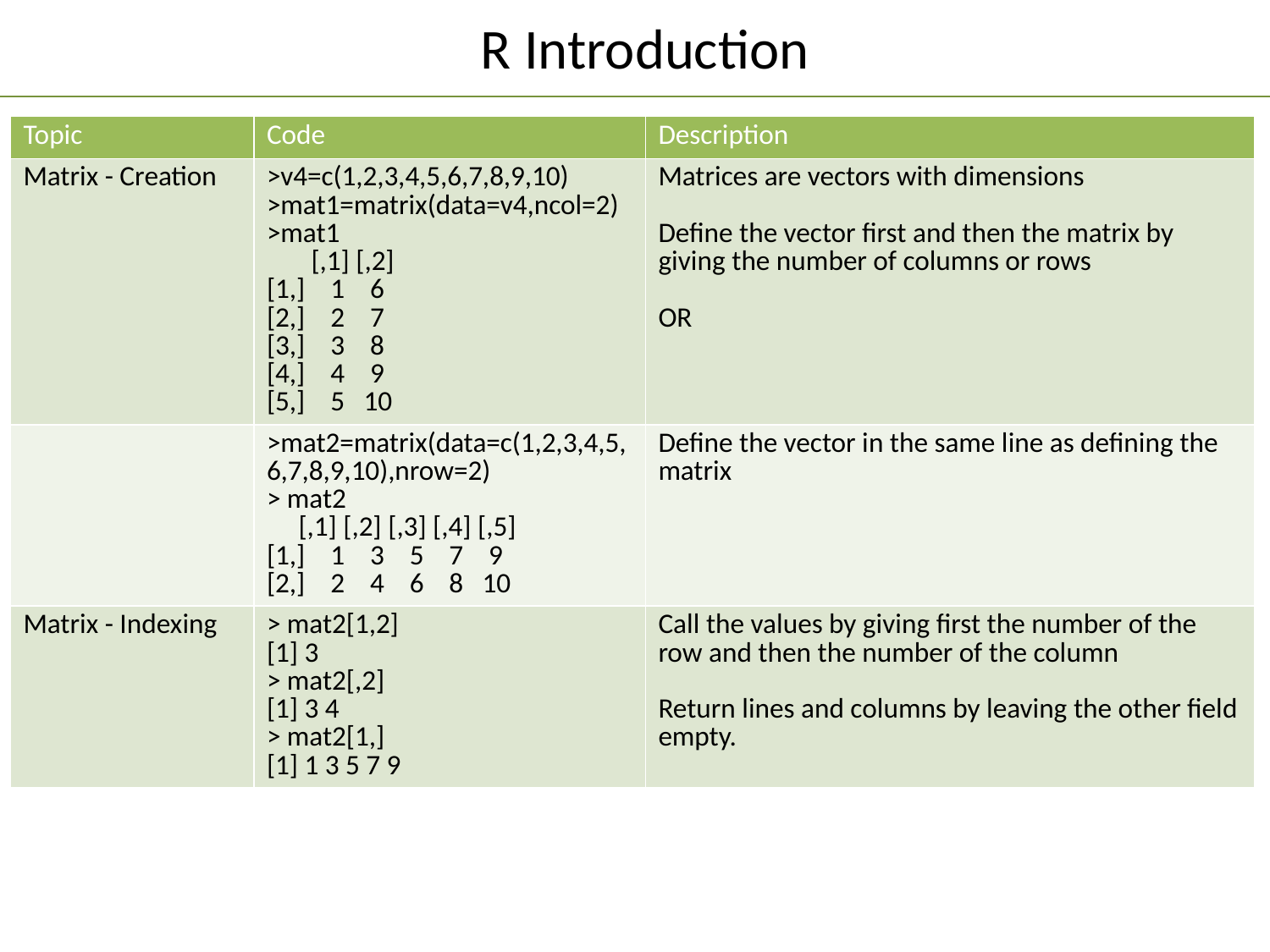

#
R Introduction
| Topic | Code | Description |
| --- | --- | --- |
| Matrix - Creation | >v4=c(1,2,3,4,5,6,7,8,9,10) >mat1=matrix(data=v4,ncol=2) >mat1 [,1] [,2] [1,] 1 6 [2,] 2 7 [3,] 3 8 [4,] 4 9 [5,] 5 10 | Matrices are vectors with dimensions Define the vector first and then the matrix by giving the number of columns or rows OR |
|  | >mat2=matrix(data=c(1,2,3,4,5,6,7,8,9,10),nrow=2) > mat2 [,1] [,2] [,3] [,4] [,5] [1,] 1 3 5 7 9 [2,] 2 4 6 8 10 | Define the vector in the same line as defining the matrix |
| Matrix - Indexing | > mat2[1,2] [1] 3 > mat2[,2] [1] 3 4 > mat2[1,] [1] 1 3 5 7 9 | Call the values by giving first the number of the row and then the number of the column Return lines and columns by leaving the other field empty. |